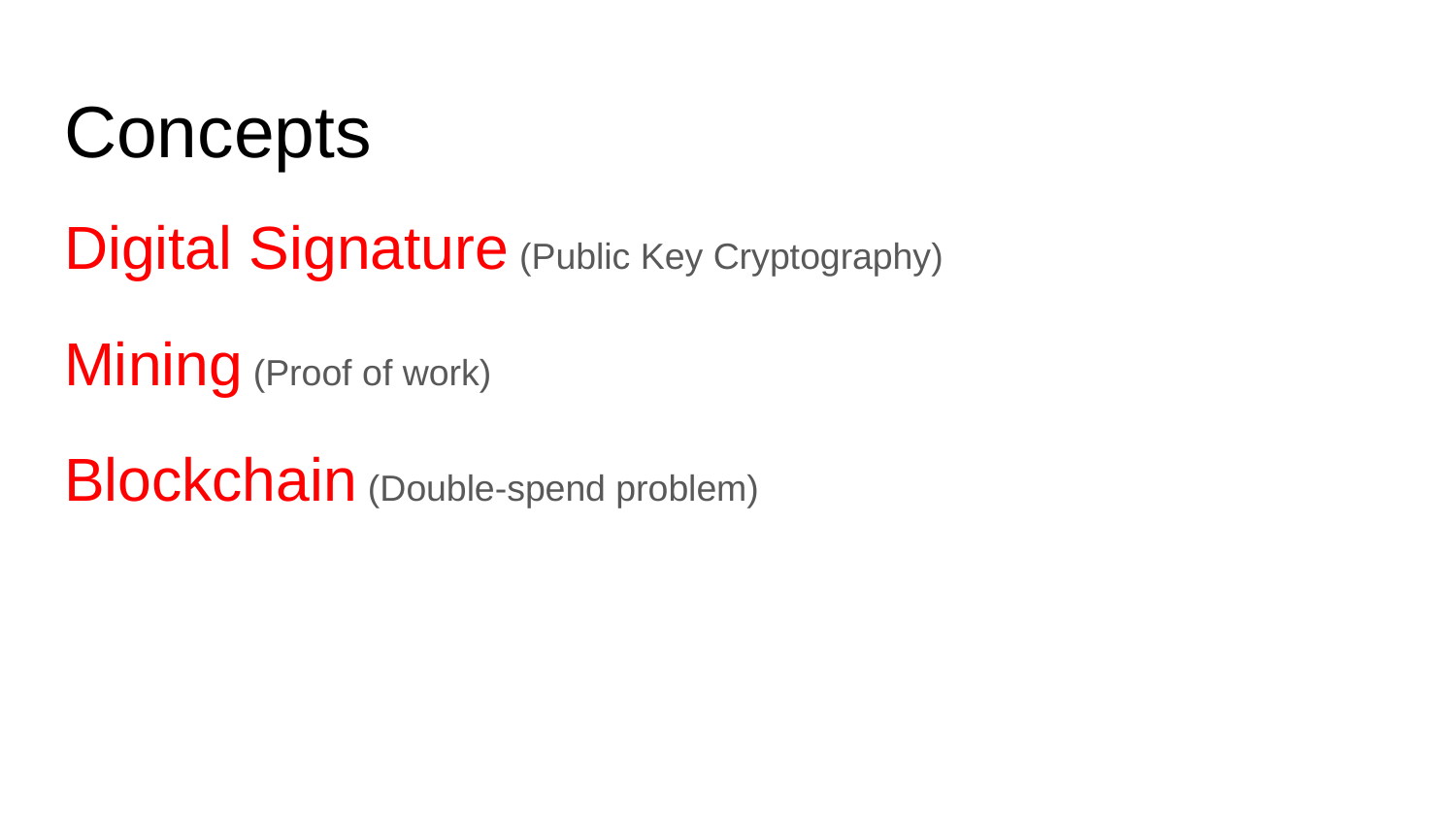

# Concepts
Digital Signature (Public Key Cryptography)
Mining (Proof of work)
Blockchain (Double-spend problem)